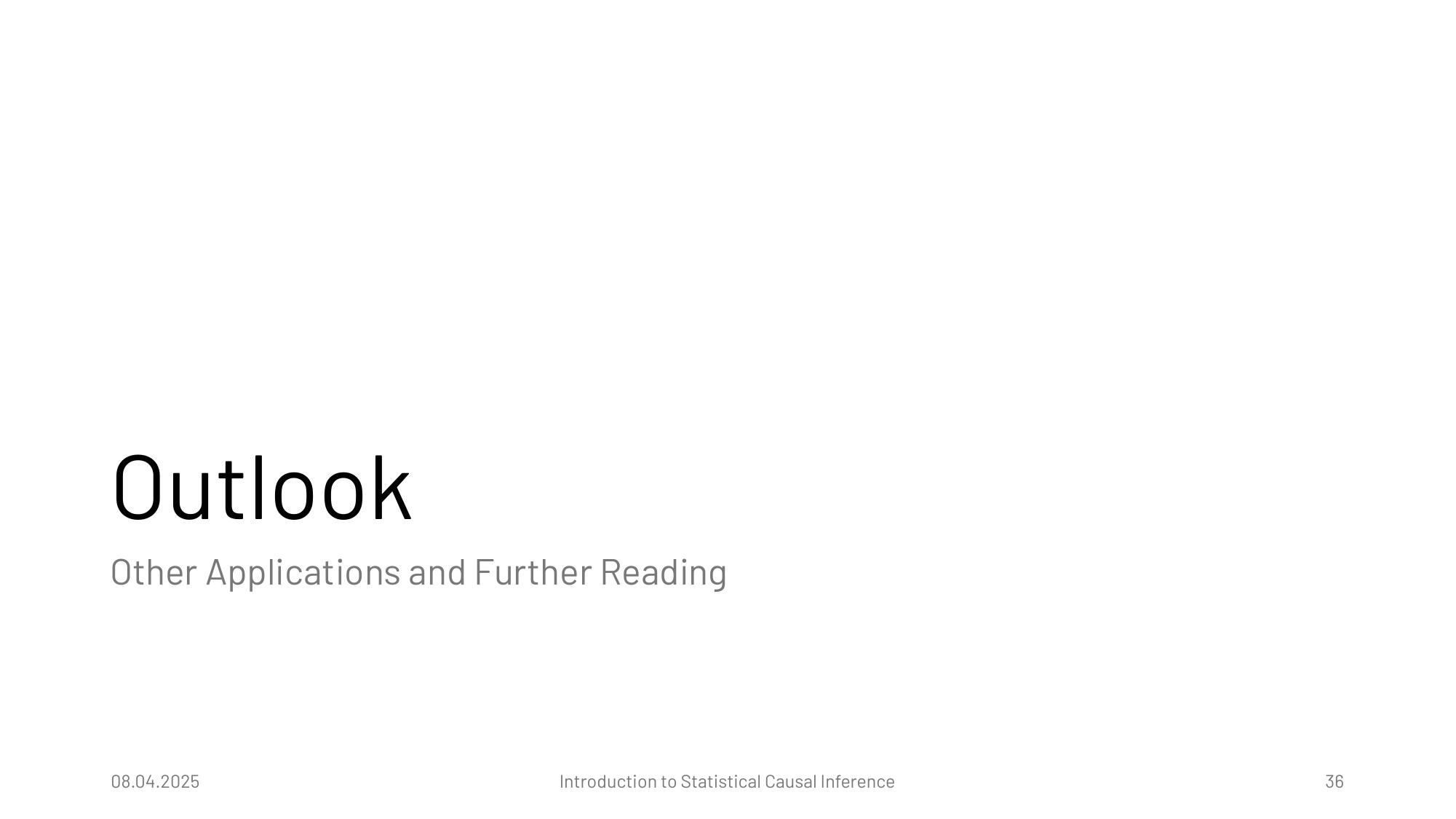

# Outlook
Other Applications and Further Reading
08.04.2025
Introduction to Statistical Causal Inference
36